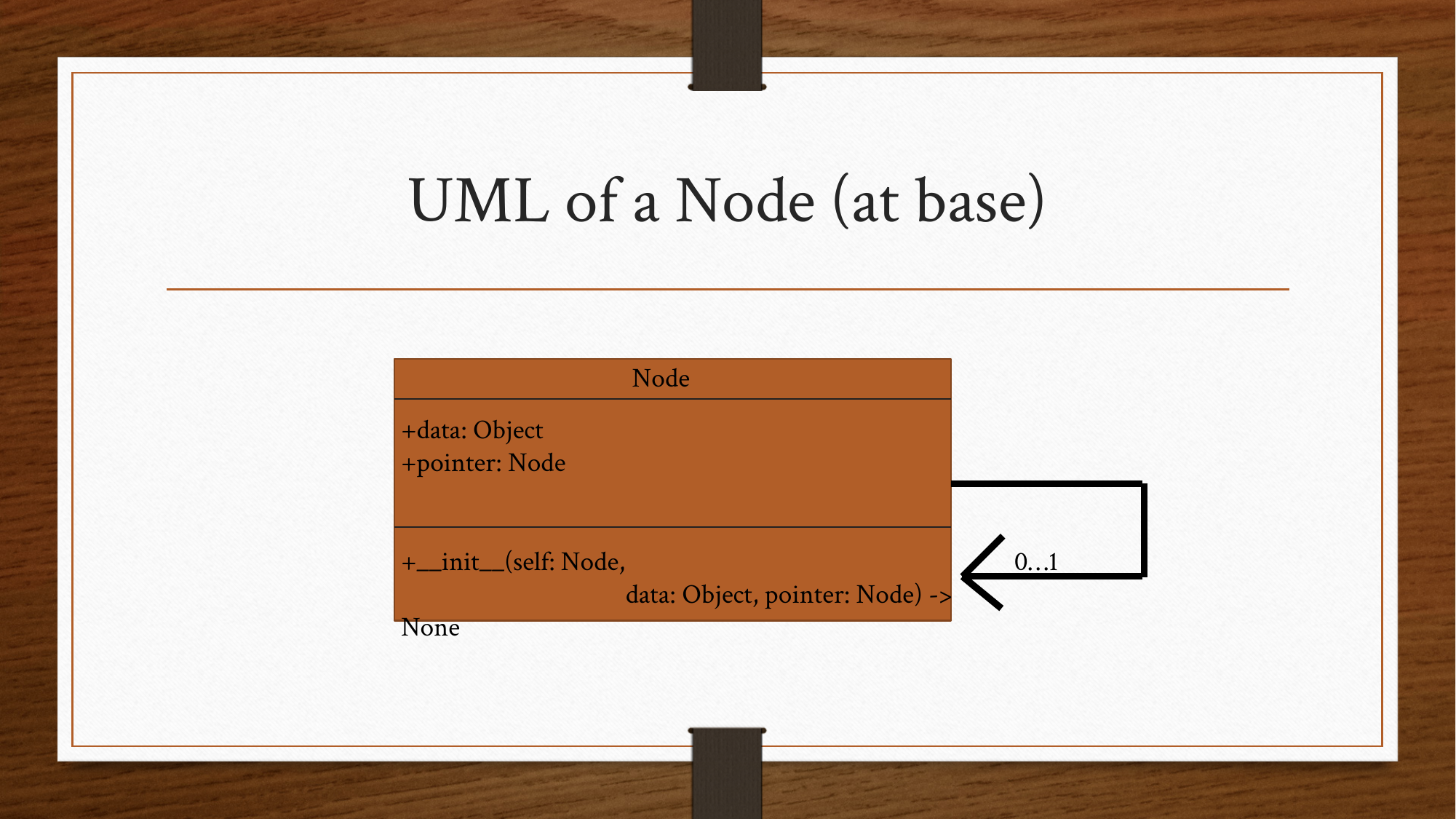

# UML of a Node (at base)
Node

+data: Object
+pointer: Node
+__init__(self: Node,
		 data: Object, pointer: Node) -> None
0…1